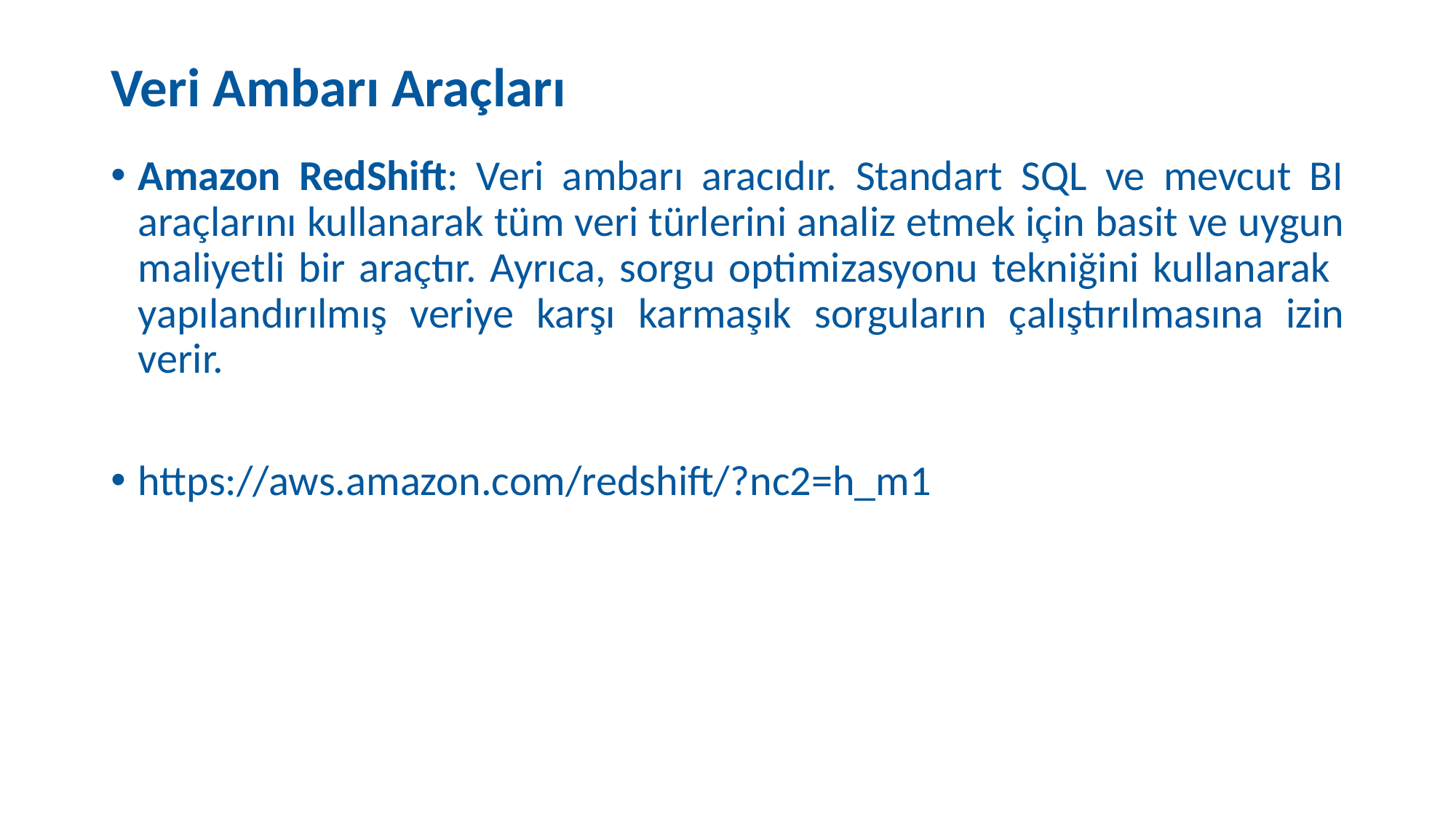

# Veri Ambarı Araçları
Amazon RedShift: Veri ambarı aracıdır. Standart SQL ve mevcut BI araçlarını kullanarak tüm veri türlerini analiz etmek için basit ve uygun maliyetli bir araçtır. Ayrıca, sorgu optimizasyonu tekniğini kullanarak  yapılandırılmış veriye karşı karmaşık sorguların çalıştırılmasına izin verir.

https://aws.amazon.com/redshift/?nc2=h_m1